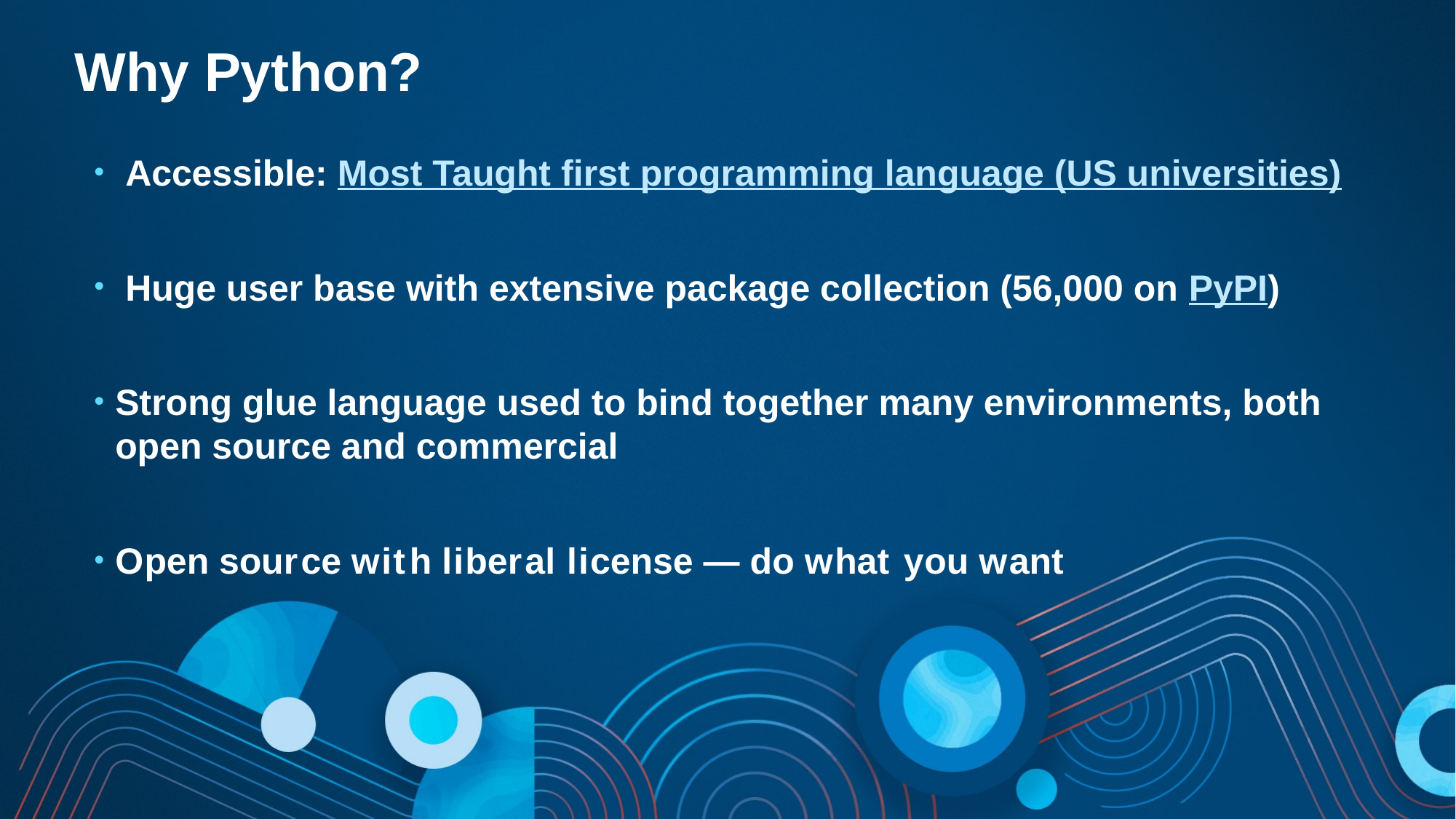

# Why Python?
 Accessible: Most Taught first programming language (US universities)

 Huge user base with extensive package collection (56,000 on PyPI)

Strong glue language used to bind together many environments, both open source and commercial

Open source with liberal license — do what you want